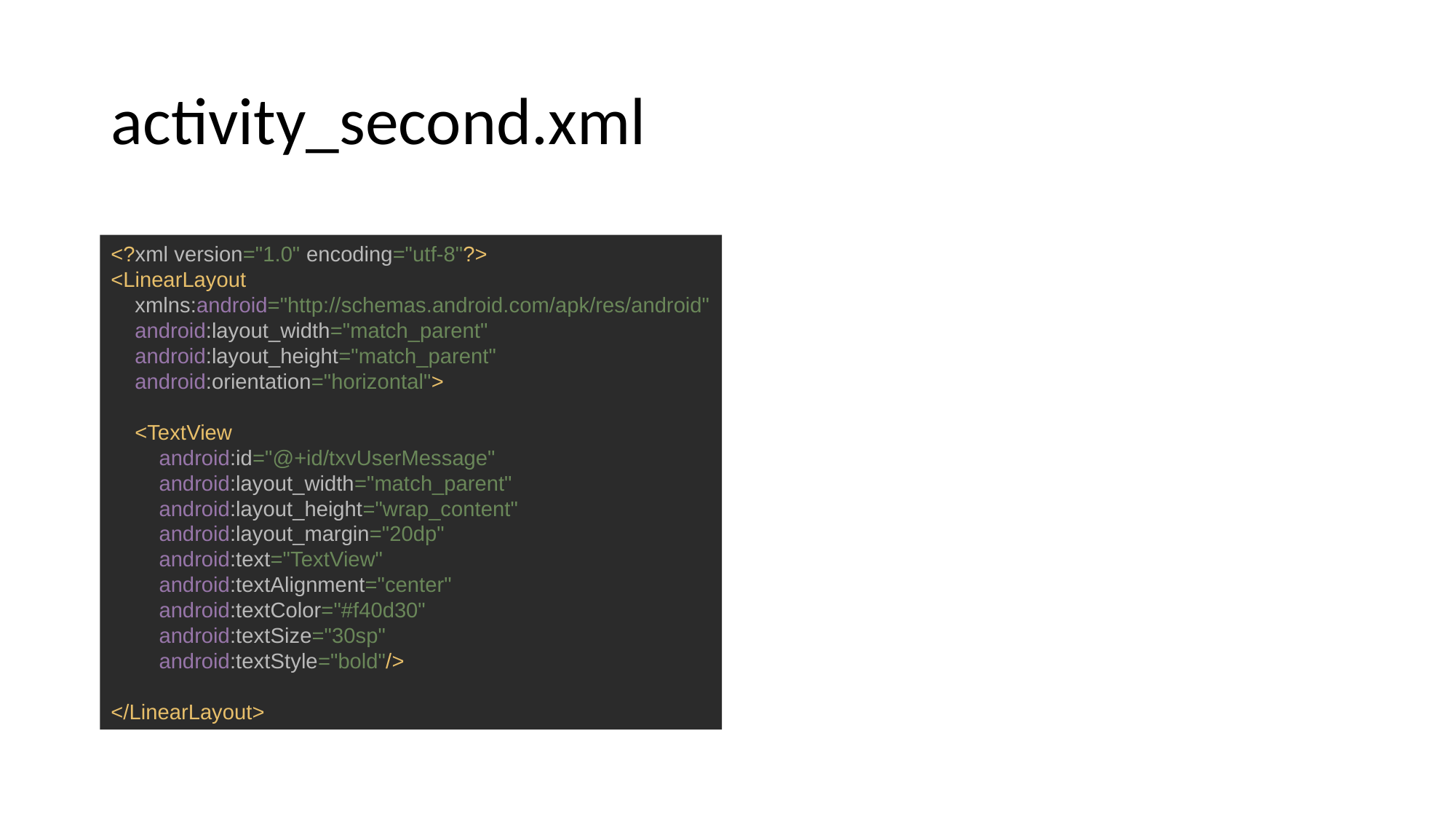

# activity_second.xml
<?xml version="1.0" encoding="utf-8"?>
<LinearLayout
    xmlns:android="http://schemas.android.com/apk/res/android"
    android:layout_width="match_parent"
    android:layout_height="match_parent"
    android:orientation="horizontal">
    <TextView
        android:id="@+id/txvUserMessage"
        android:layout_width="match_parent"
        android:layout_height="wrap_content"
        android:layout_margin="20dp"
        android:text="TextView"
        android:textAlignment="center"
        android:textColor="#f40d30"
        android:textSize="30sp"
        android:textStyle="bold"/>
</LinearLayout>